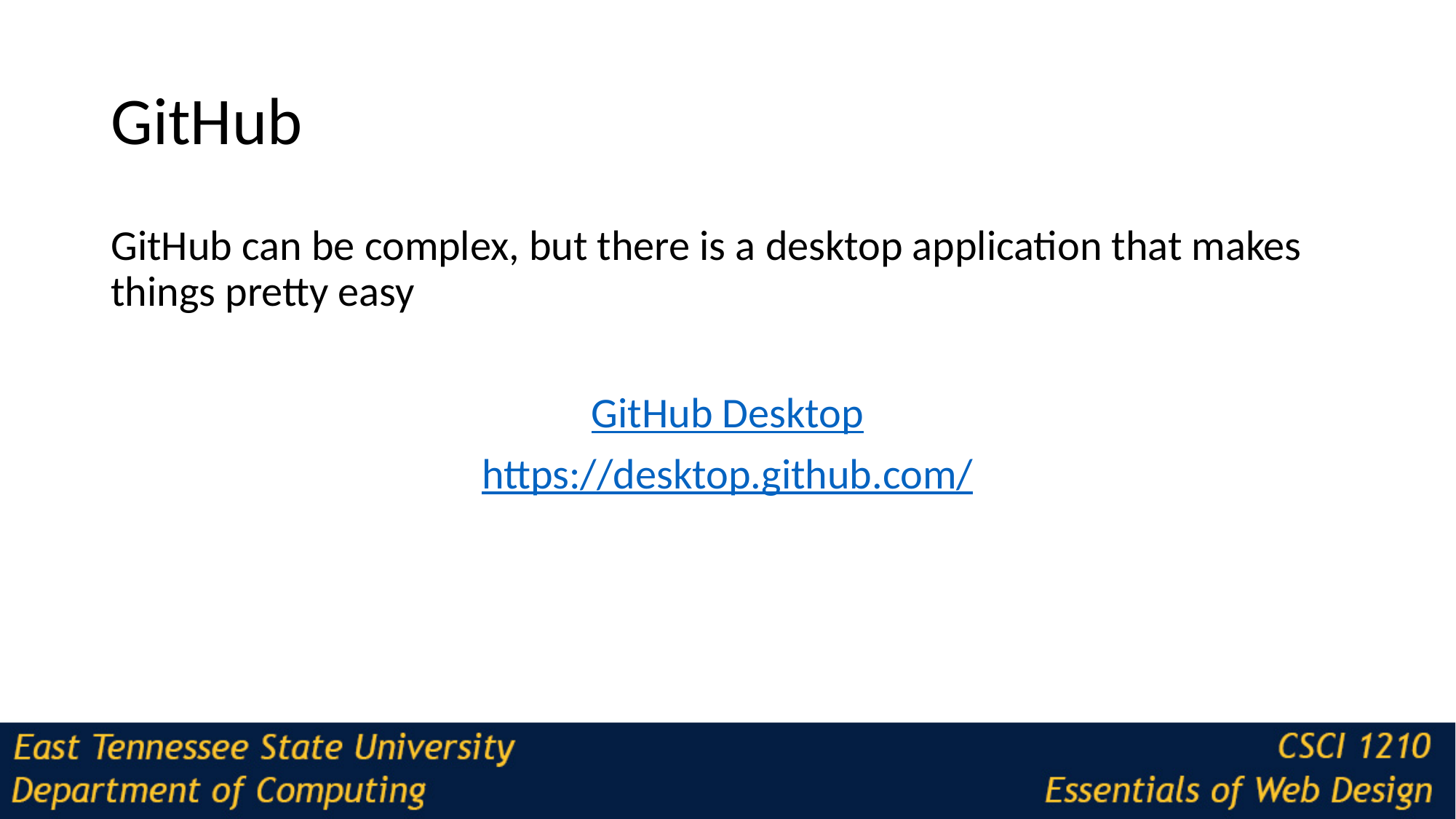

# GitHub
GitHub can be complex, but there is a desktop application that makes things pretty easy

GitHub Desktop
https://desktop.github.com/